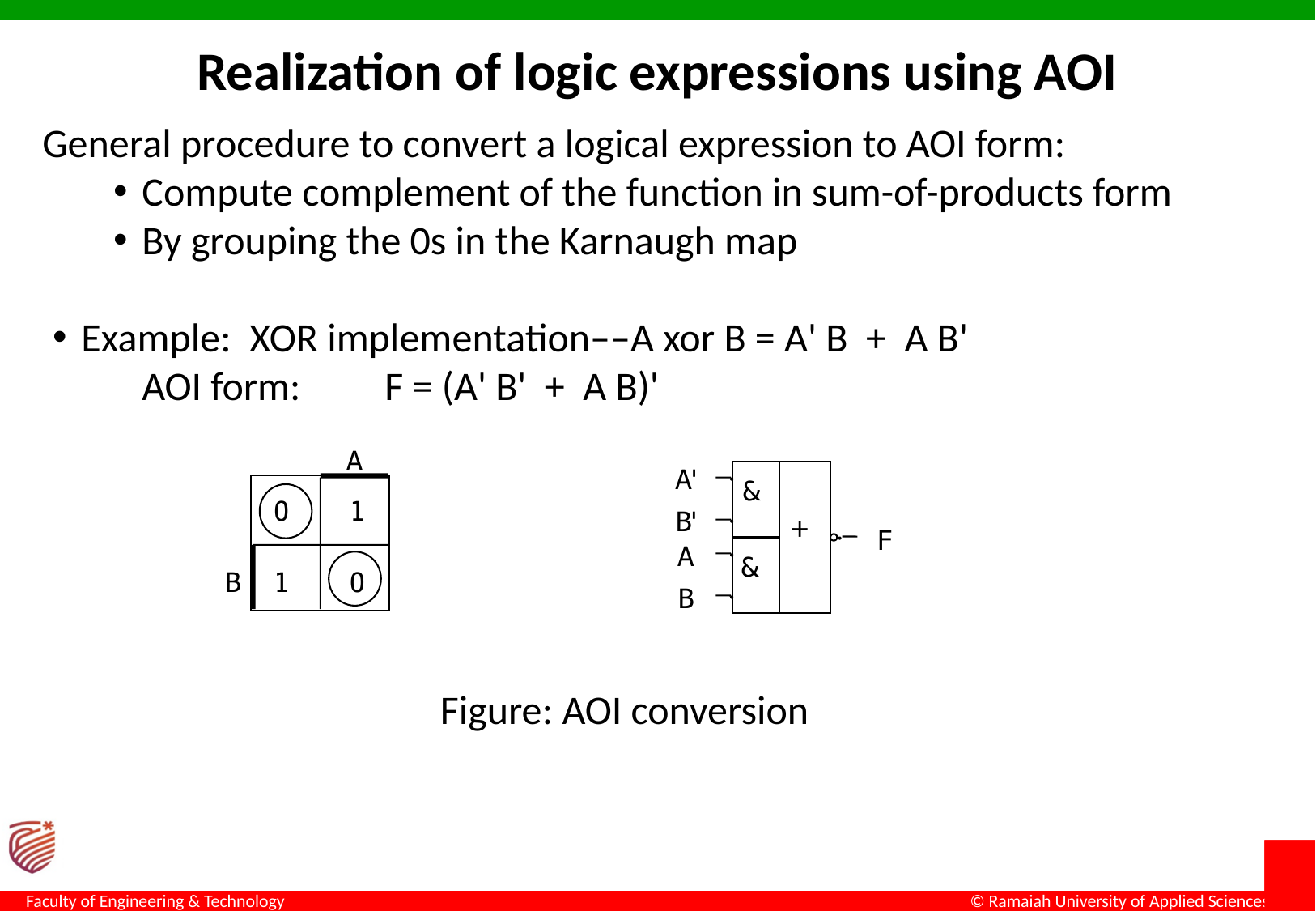

Realization of logic expressions using AOI
General procedure to convert a logical expression to AOI form:
Compute complement of the function in sum-of-products form
By grouping the 0s in the Karnaugh map

Example:  XOR implementation––A xor B = A' B  +  A B'
AOI form:	F = (A' B'  +  A B)'

A

0	1
1	0

B
A'

&
+

&

B'
F

A

B

Figure: AOI conversion